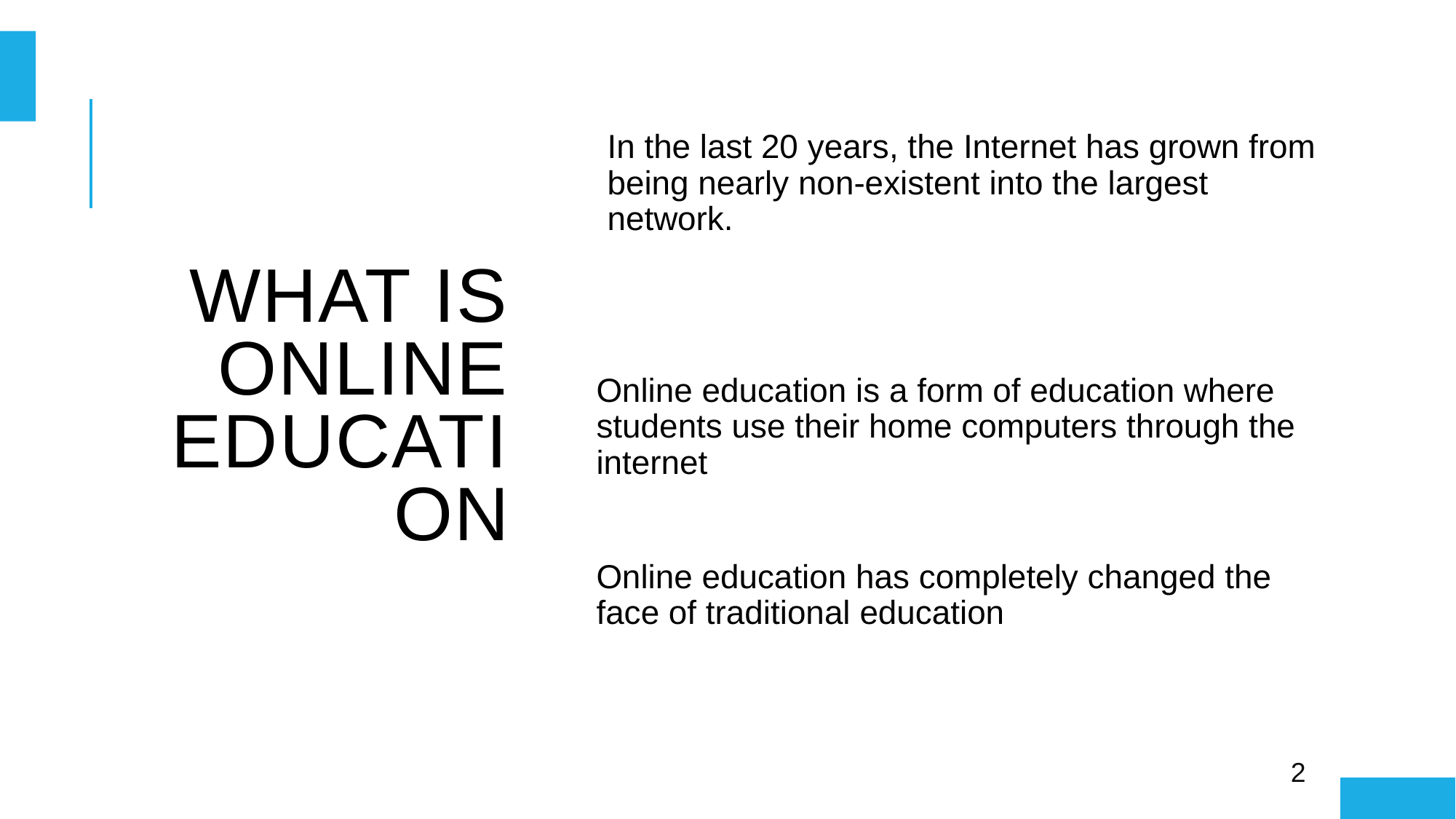

# What is online education
In the last 20 years, the Internet has grown from being nearly non-existent into the largest network.

Online education is a form of education where students use their home computers through the internet

Online education has completely changed the face of traditional education

2